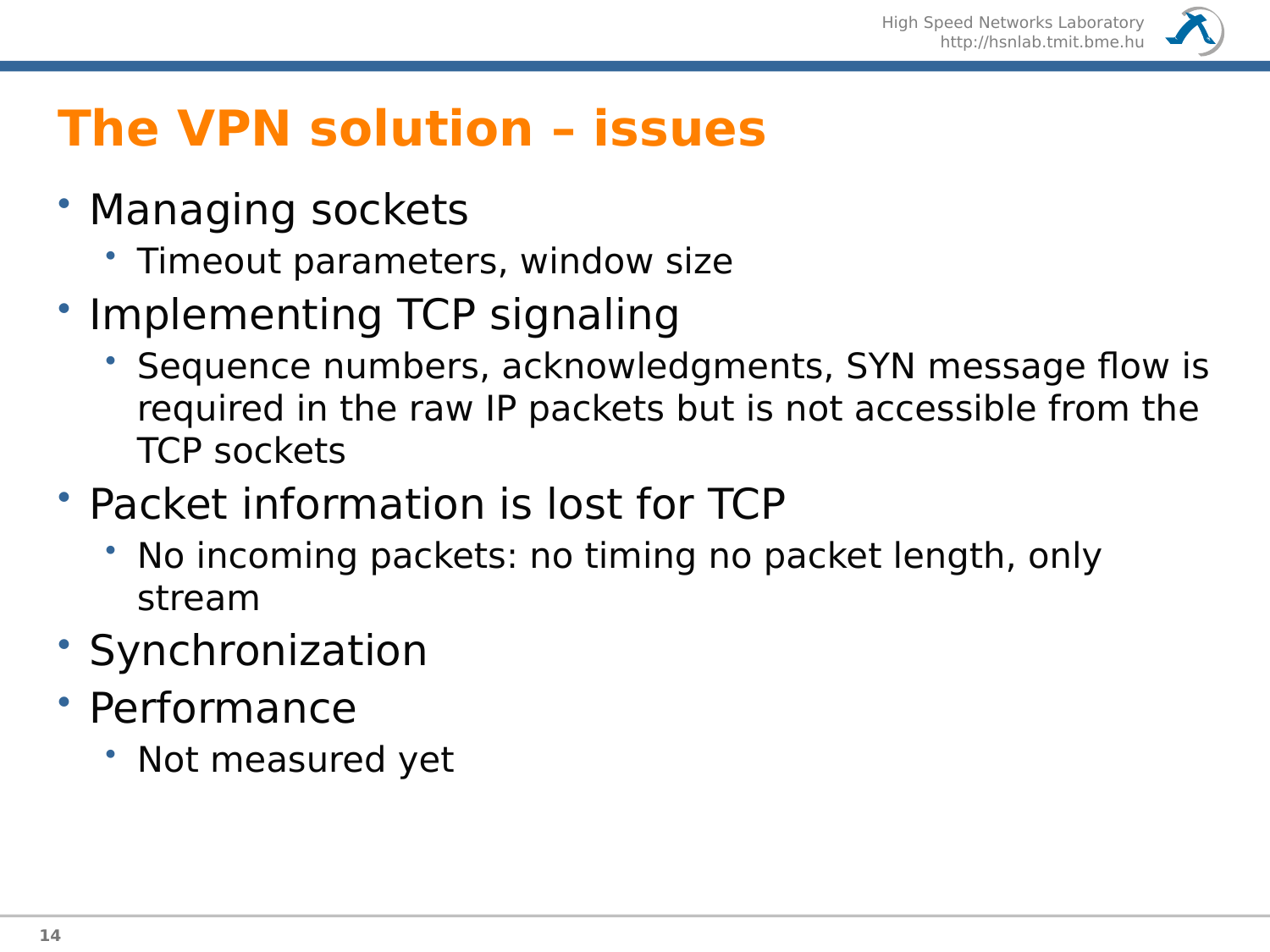

# The VPN solution – issues
Managing sockets
Timeout parameters, window size
Implementing TCP signaling
Sequence numbers, acknowledgments, SYN message flow is required in the raw IP packets but is not accessible from the TCP sockets
Packet information is lost for TCP
No incoming packets: no timing no packet length, only stream
Synchronization
Performance
Not measured yet
14